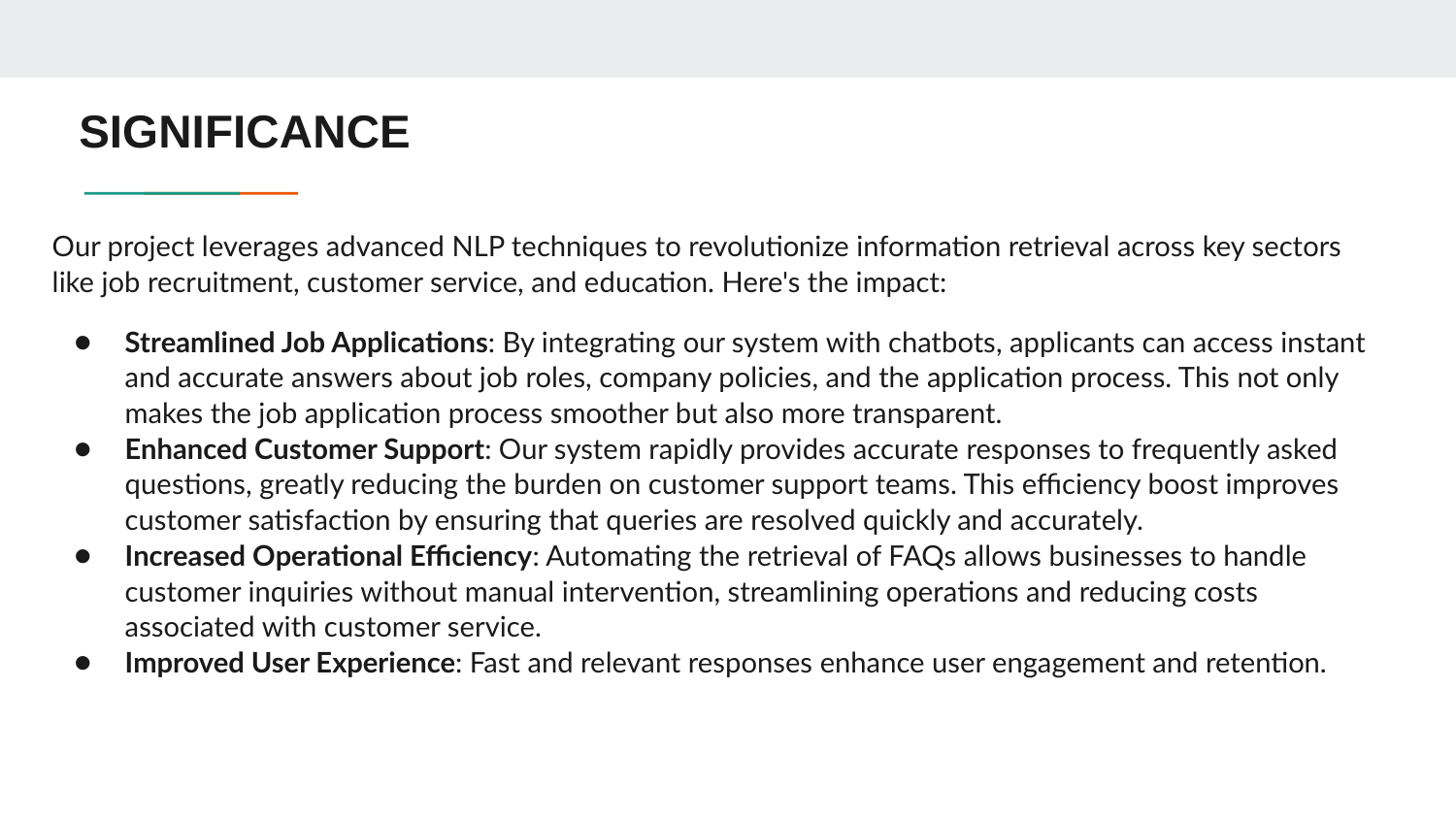

# SIGNIFICANCE
Our project leverages advanced NLP techniques to revolutionize information retrieval across key sectors like job recruitment, customer service, and education. Here's the impact:
Streamlined Job Applications: By integrating our system with chatbots, applicants can access instant and accurate answers about job roles, company policies, and the application process. This not only makes the job application process smoother but also more transparent.
Enhanced Customer Support: Our system rapidly provides accurate responses to frequently asked questions, greatly reducing the burden on customer support teams. This efficiency boost improves customer satisfaction by ensuring that queries are resolved quickly and accurately.
Increased Operational Efficiency: Automating the retrieval of FAQs allows businesses to handle customer inquiries without manual intervention, streamlining operations and reducing costs associated with customer service.
Improved User Experience: Fast and relevant responses enhance user engagement and retention.